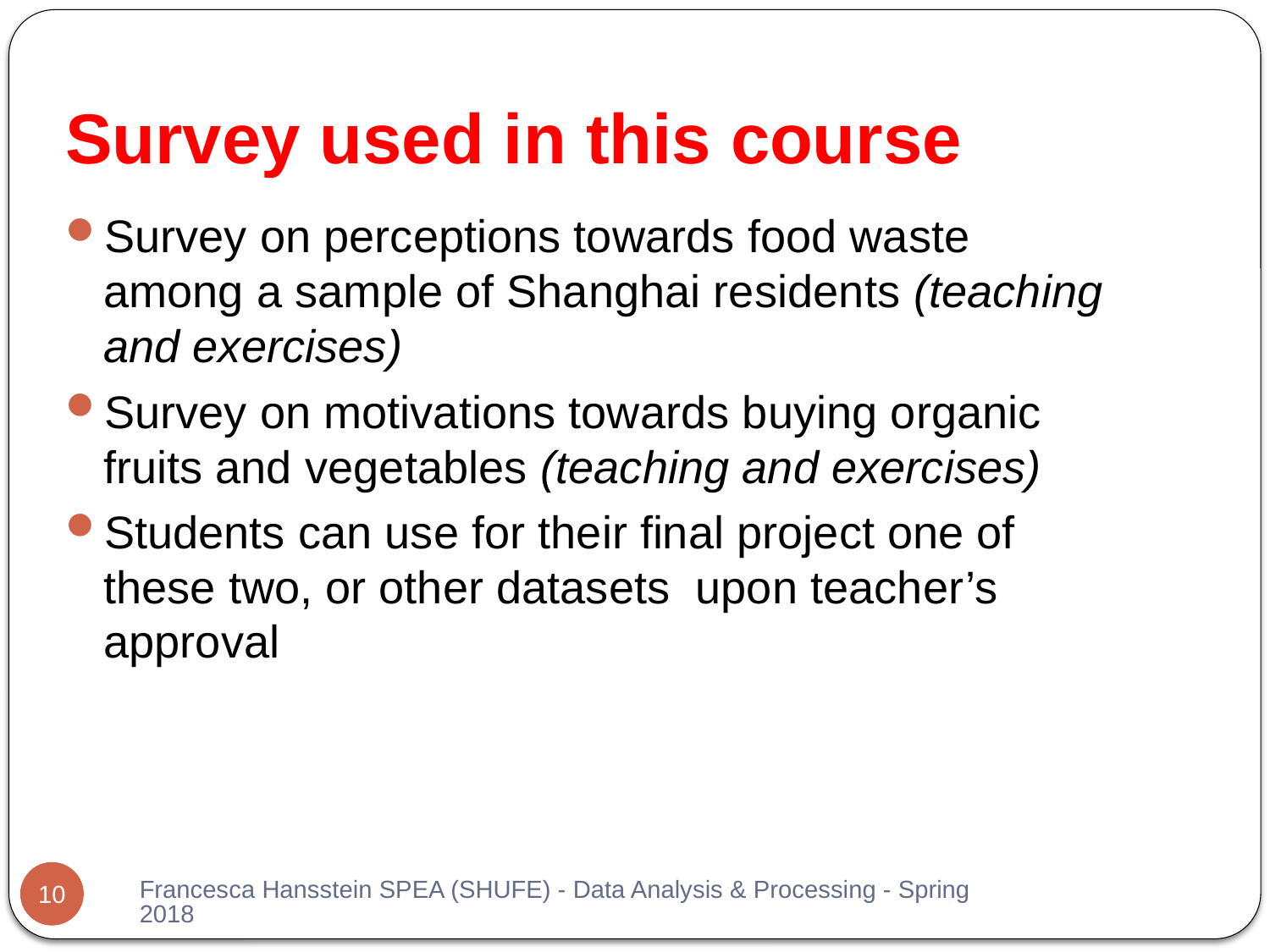

# Survey used in this course
Survey on perceptions towards food waste among a sample of Shanghai residents (teaching and exercises)
Survey on motivations towards buying organic fruits and vegetables (teaching and exercises)
Students can use for their final project one of these two, or other datasets  upon teacher’s approval

Francesca Hansstein SPEA (SHUFE) - Data Analysis & Processing - Spring 2018
10